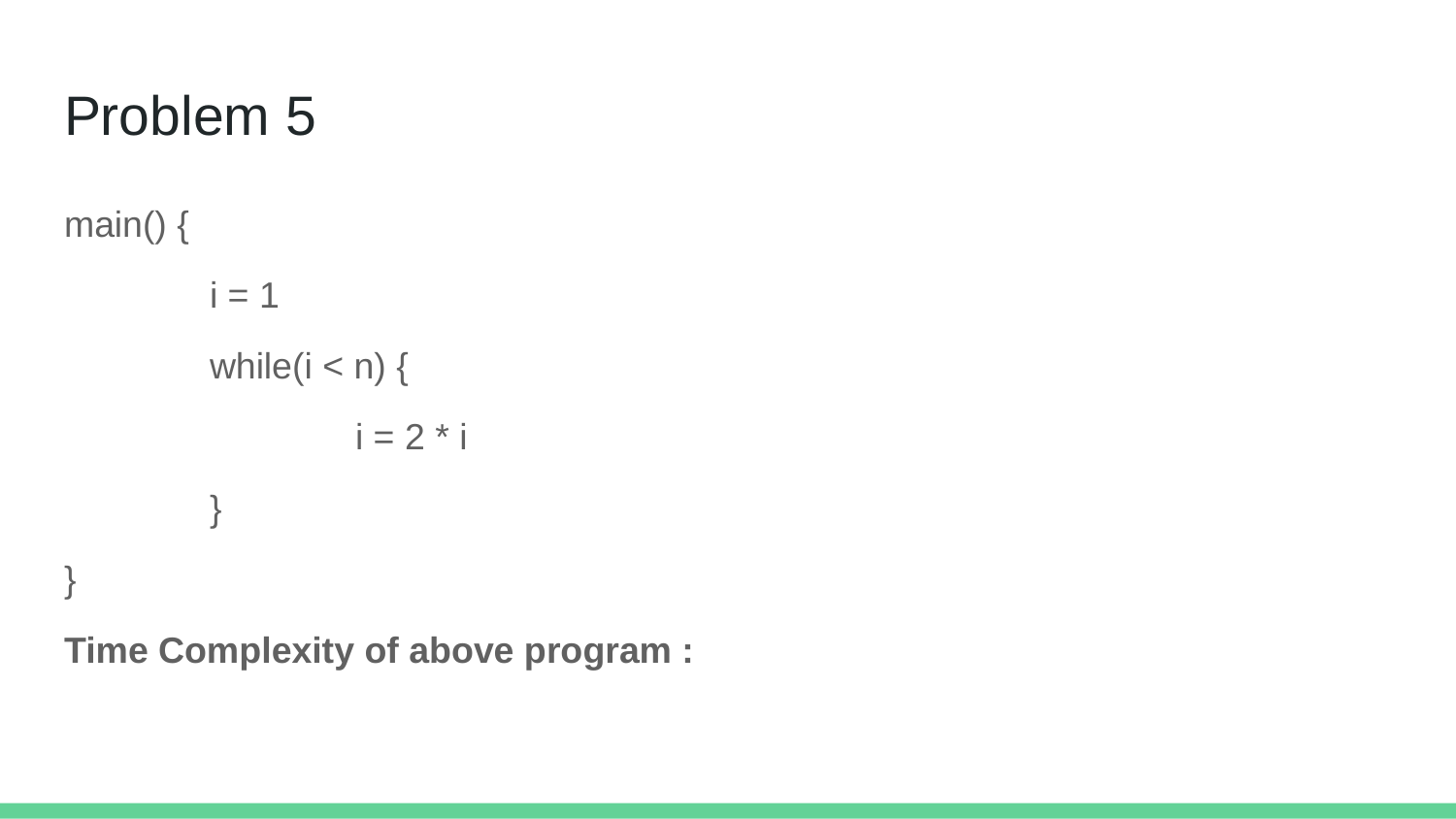

# Problem 5
main() {
	i = 1
	while(i < n) {
		i = 2 * i
	}
}
Time Complexity of above program :